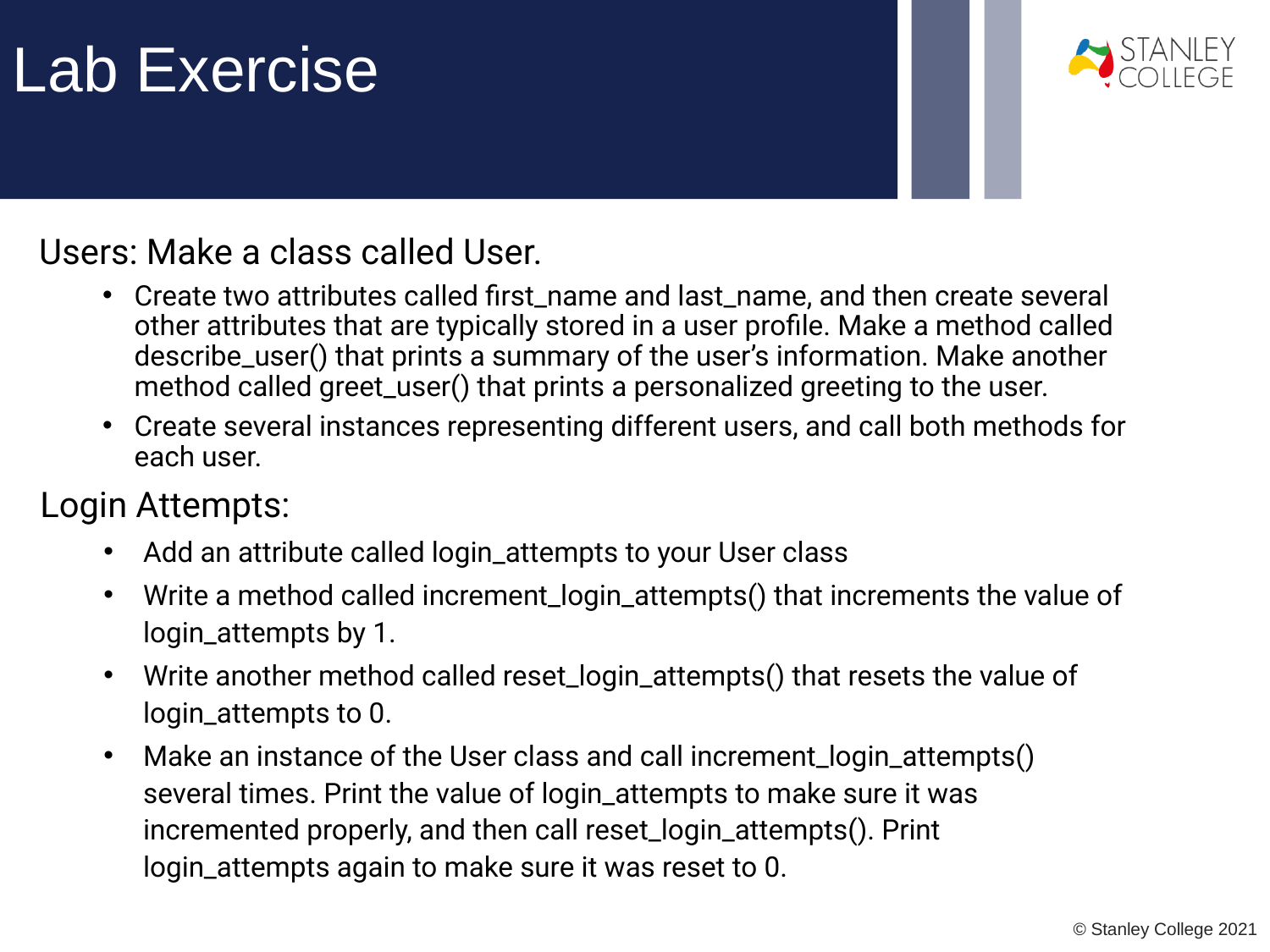

# Lab Exercise
Users: Make a class called User.
Create two attributes called first_name and last_name, and then create several other attributes that are typically stored in a user profile. Make a method called describe_user() that prints a summary of the user’s information. Make another method called greet_user() that prints a personalized greeting to the user.
Create several instances representing different users, and call both methods for each user.
Login Attempts:
Add an attribute called login_attempts to your User class
Write a method called increment_login_attempts() that increments the value of login_attempts by 1.
Write another method called reset_login_attempts() that resets the value of login_attempts to 0.
Make an instance of the User class and call increment_login_attempts() several times. Print the value of login_attempts to make sure it was incremented properly, and then call reset_login_attempts(). Print login_attempts again to make sure it was reset to 0.